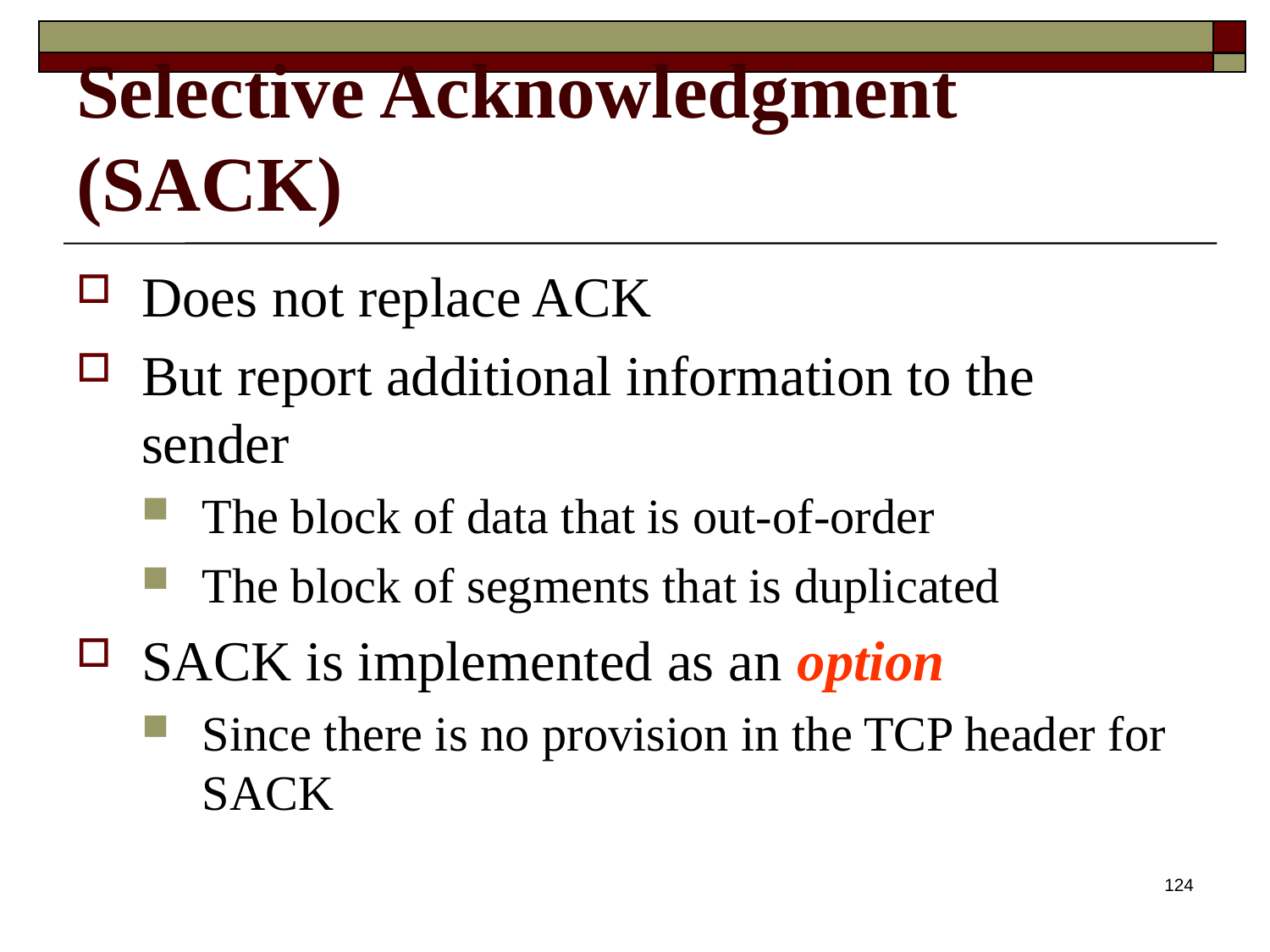

Selective Acknowledgment (SACK)
Does not replace ACK
But report additional information to the sender
The block of data that is out-of-order
The block of segments that is duplicated
SACK is implemented as an option
Since there is no provision in the TCP header for SACK
124